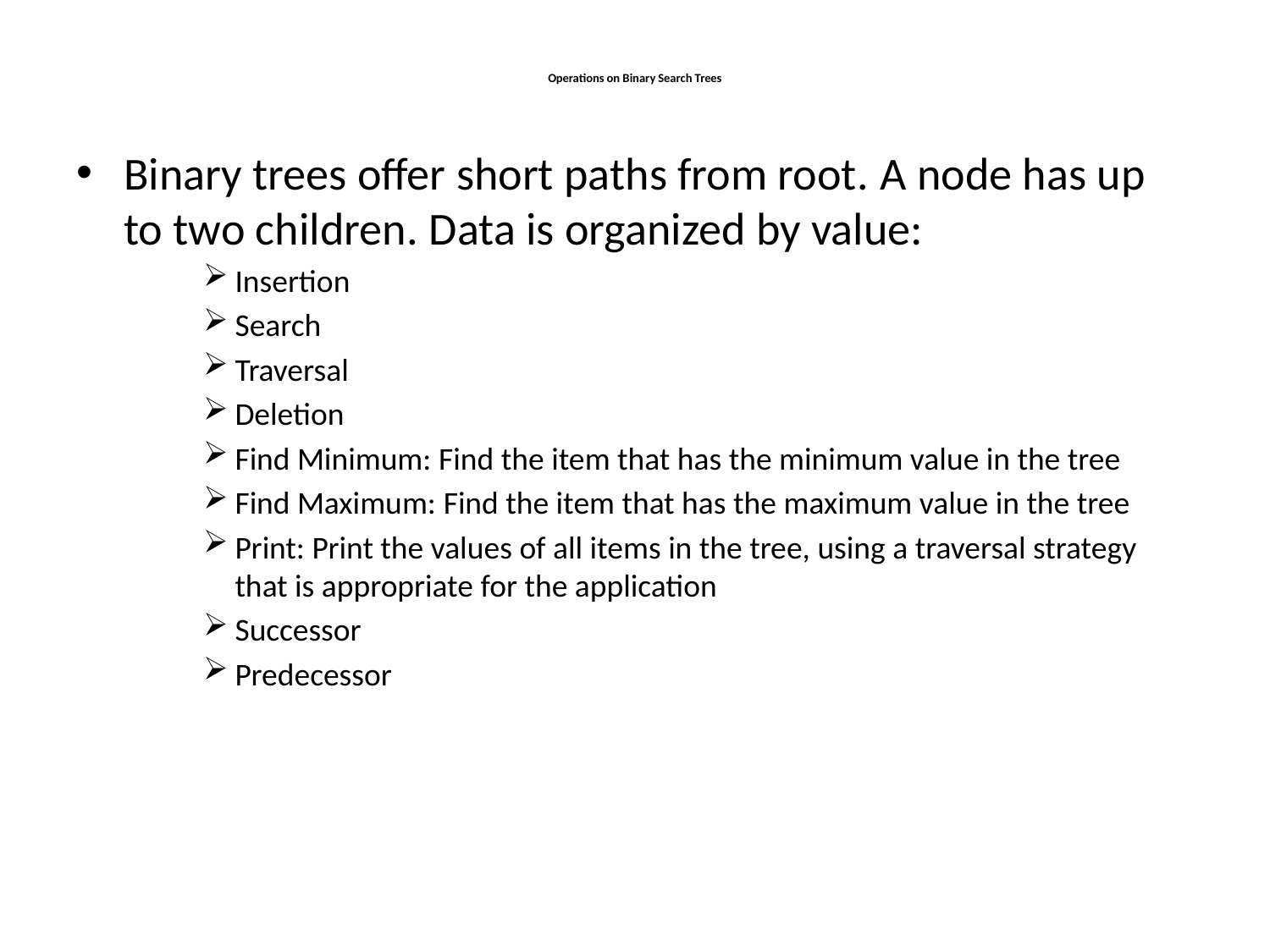

# Operations on Binary Search Trees
Binary trees offer short paths from root. A node has up to two children. Data is organized by value:
Insertion
Search
Traversal
Deletion
Find Minimum: Find the item that has the minimum value in the tree
Find Maximum: Find the item that has the maximum value in the tree
Print: Print the values of all items in the tree, using a traversal strategy that is appropriate for the application
Successor
Predecessor